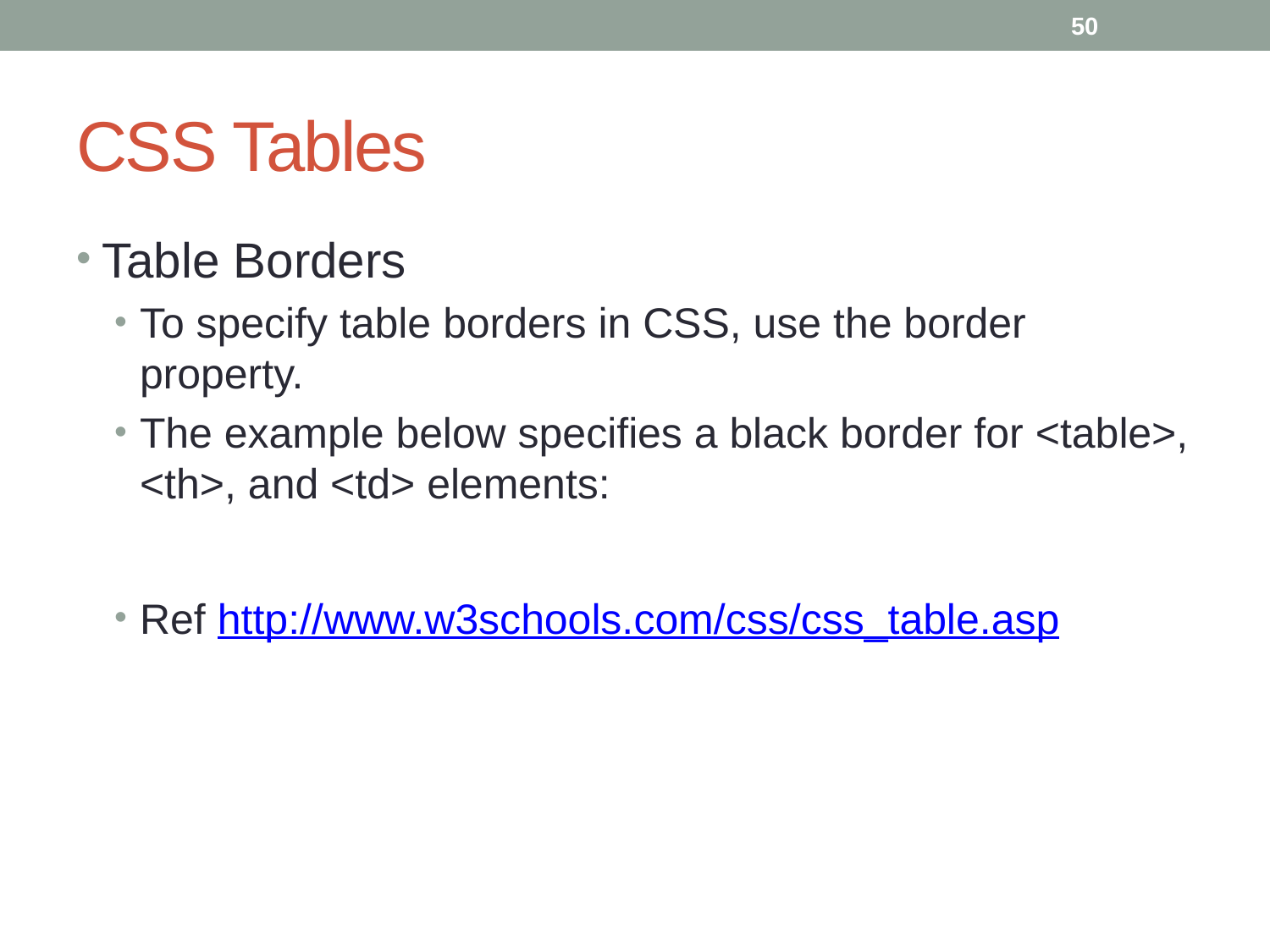

50
# CSS Tables
Table Borders
To specify table borders in CSS, use the border property.
The example below specifies a black border for <table>, <th>, and <td> elements:

Ref http://www.w3schools.com/css/css_table.asp